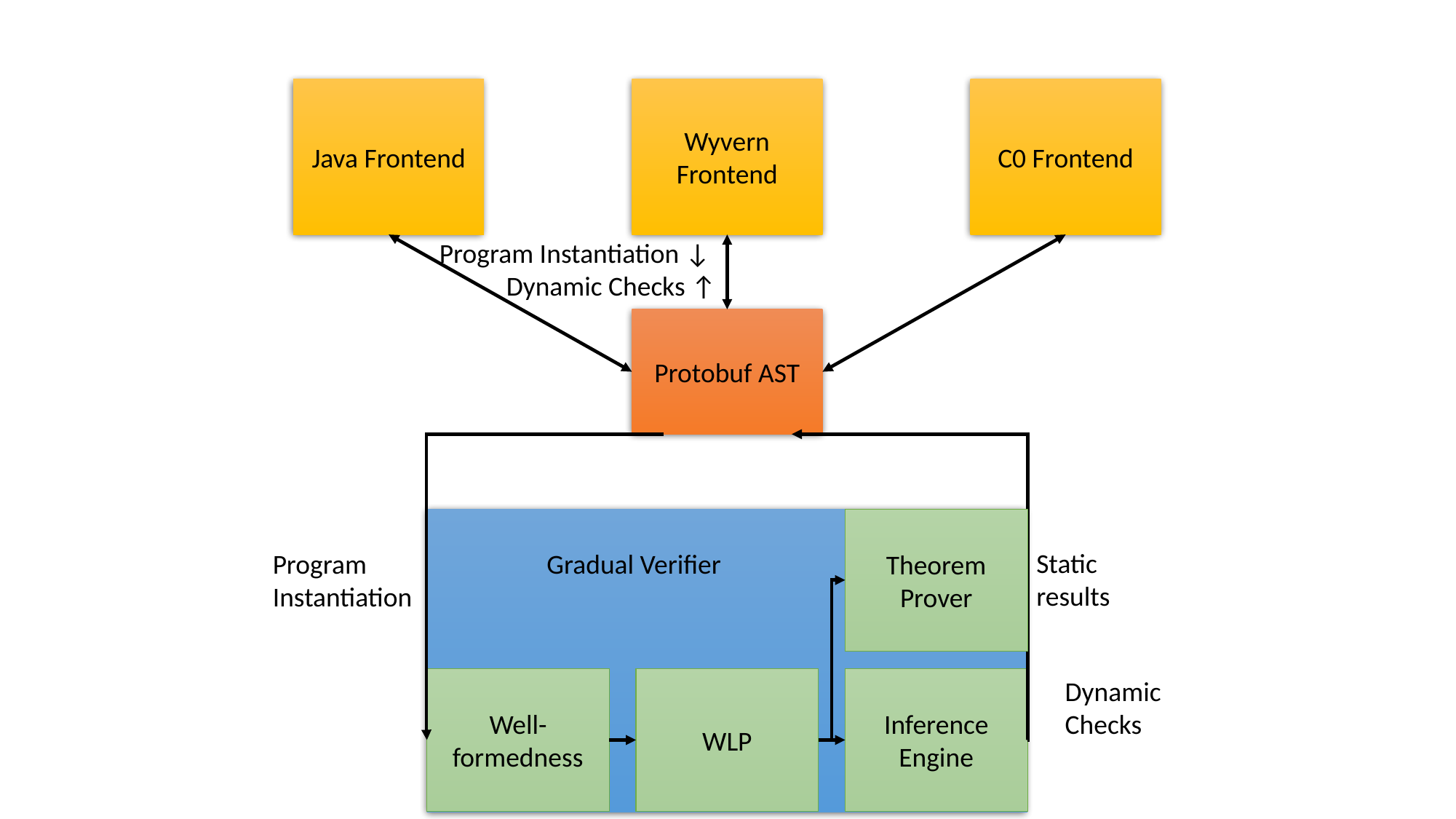

Java Frontend
Wyvern Frontend
C0 Frontend
Program Instantiation ↓
Dynamic Checks ↑
Protobuf AST

	Gradual Verifier
Theorem Prover
Static results
Program Instantiation
Well-formedness
WLP
Inference Engine
Dynamic Checks